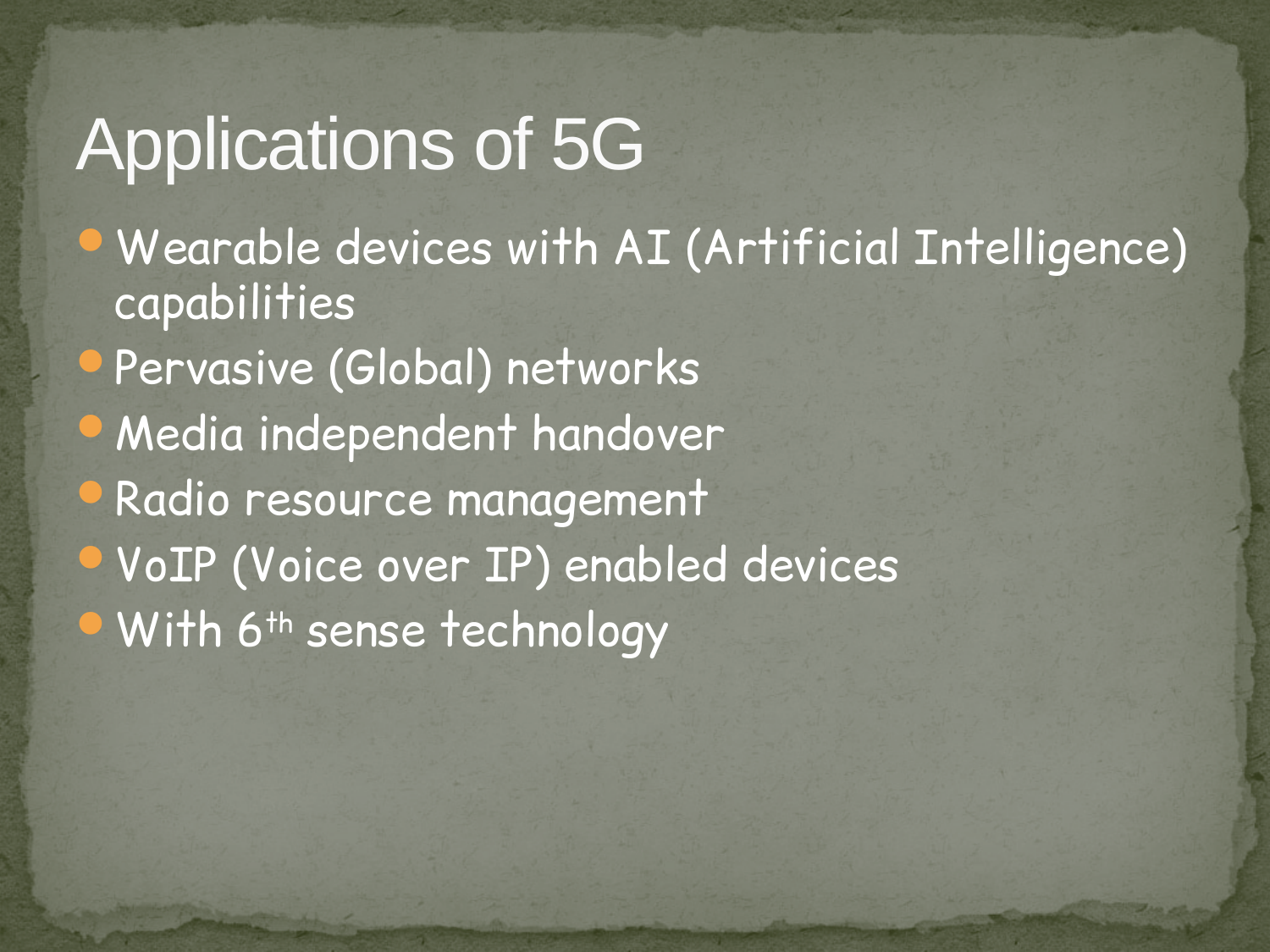

# Applications of 5G
Wearable devices with AI (Artificial Intelligence) capabilities
Pervasive (Global) networks
Media independent handover
Radio resource management
VoIP (Voice over IP) enabled devices
With 6th sense technology